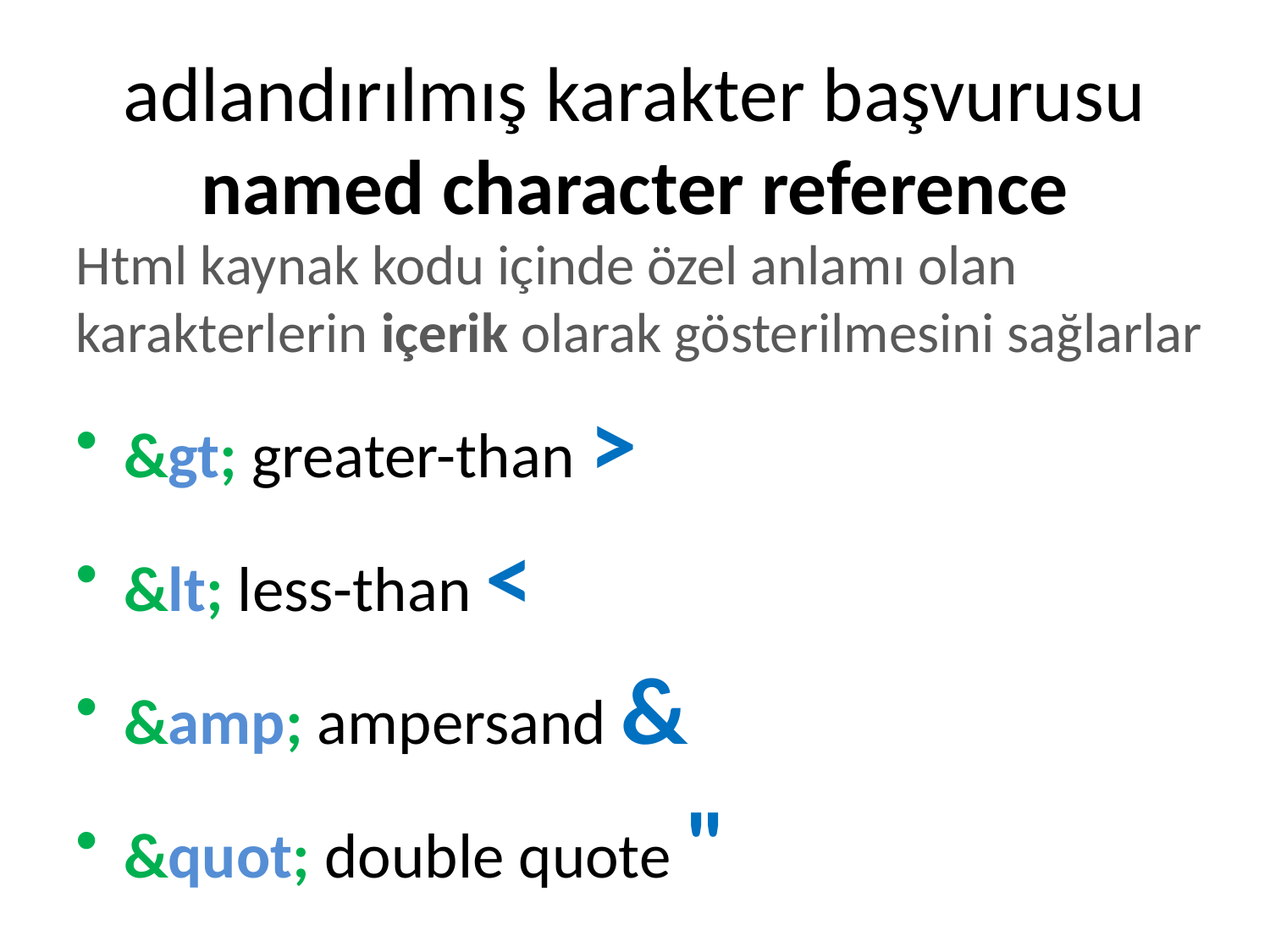

adlandırılmış karakter başvurusu
named character reference

Html kaynak kodu içinde özel anlamı olan karakterlerin içerik olarak gösterilmesini sağlarlar
&gt; greater-than >
&lt; less-than <
&amp; ampersand &
&quot; double quote "